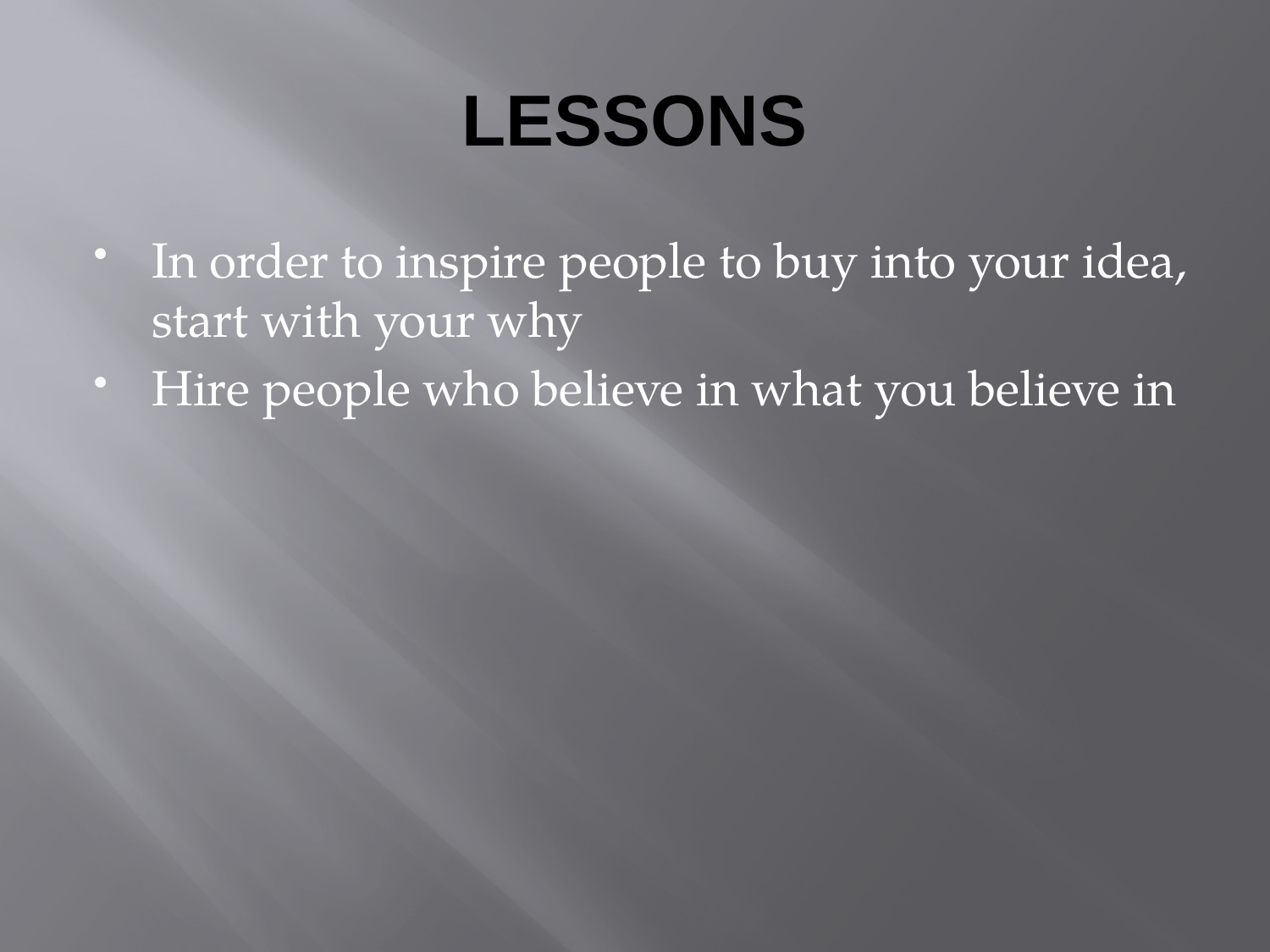

# LESSONS
In order to inspire people to buy into your idea, start with your why
Hire people who believe in what you believe in